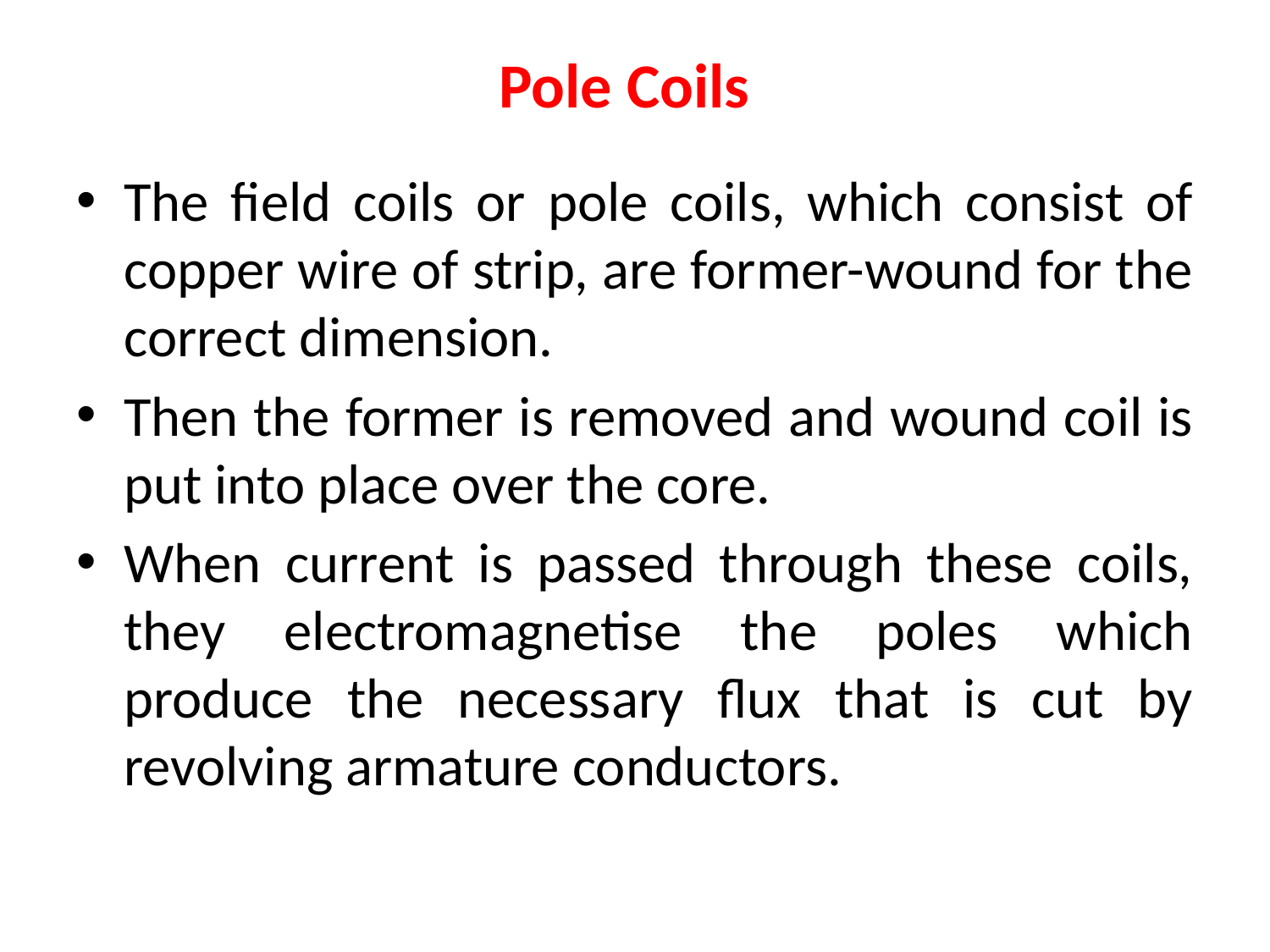

# Pole Coils
The field coils or pole coils, which consist of copper wire of strip, are former-wound for the correct dimension.
Then the former is removed and wound coil is put into place over the core.
When current is passed through these coils, they electromagnetise the poles which produce the necessary flux that is cut by revolving armature conductors.